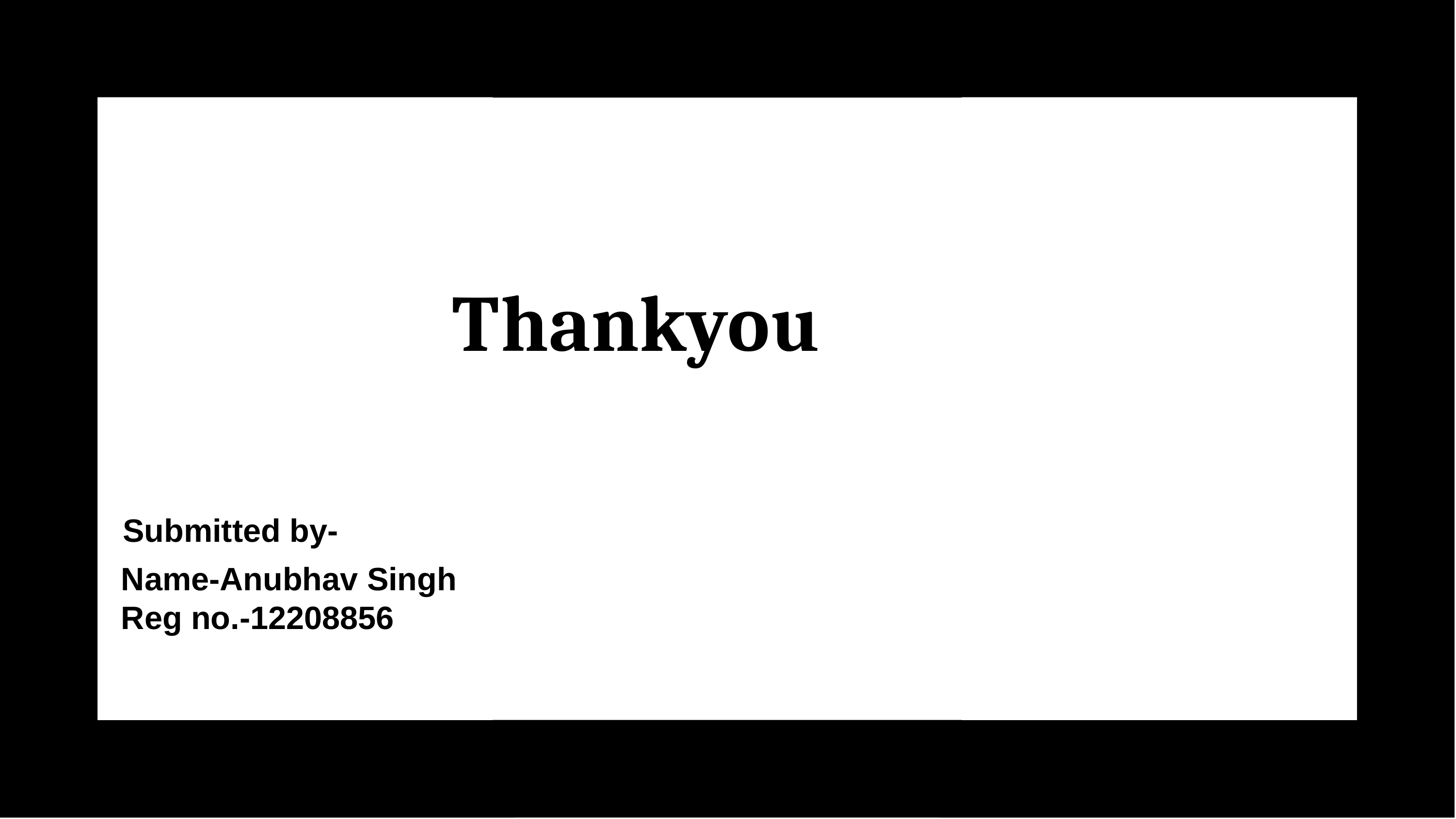

# Thankyou
Submitted by-
 Name-Anubhav Singh
 Reg no.-12208856